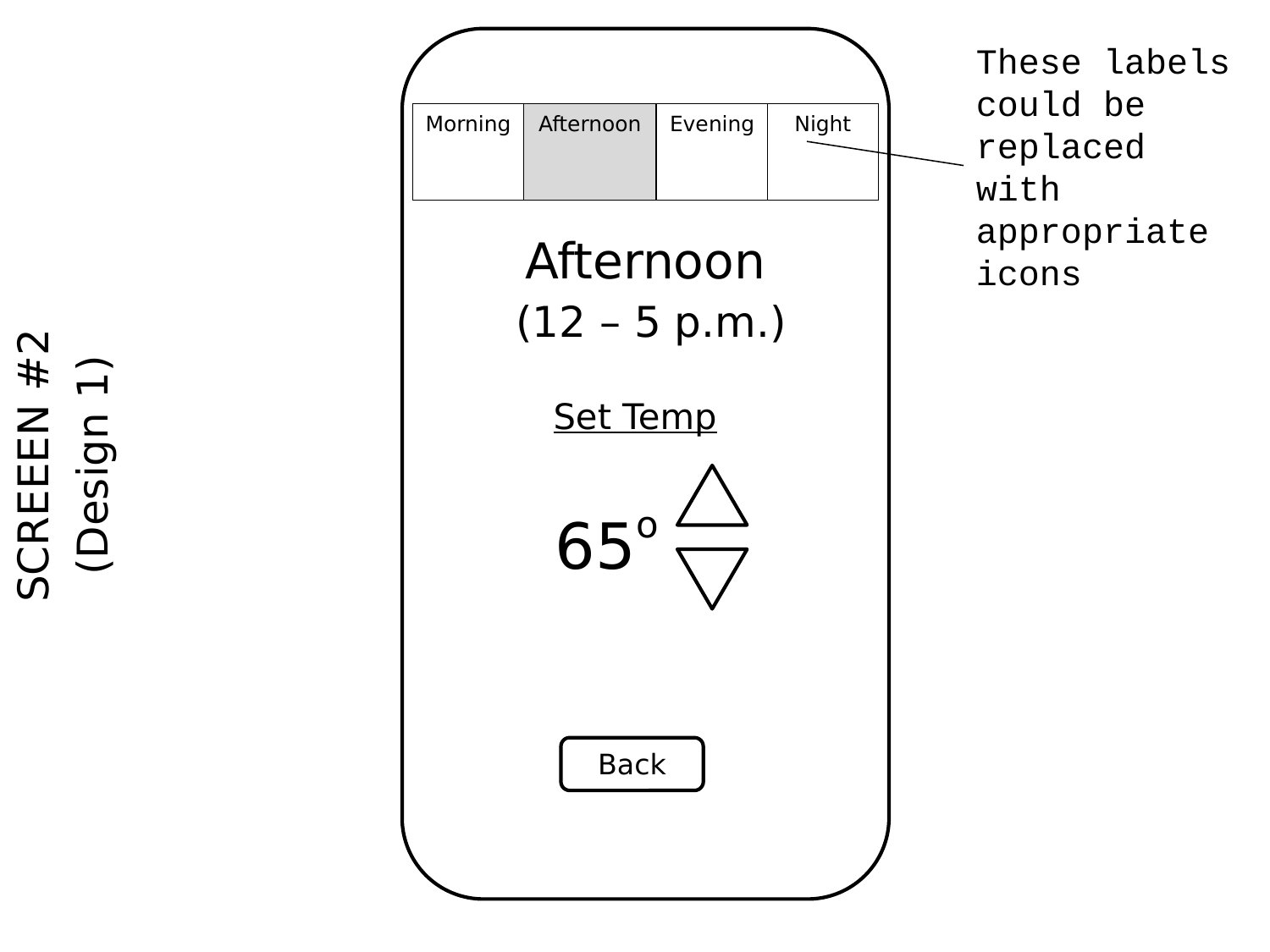

These labels could be replaced with appropriate icons
Morning

Afternoon

Evening

Night

Afternoon
SCREEEN #2
(Design 1)
(12 – 5 p.m.)
Set Temp

65o

Back
9